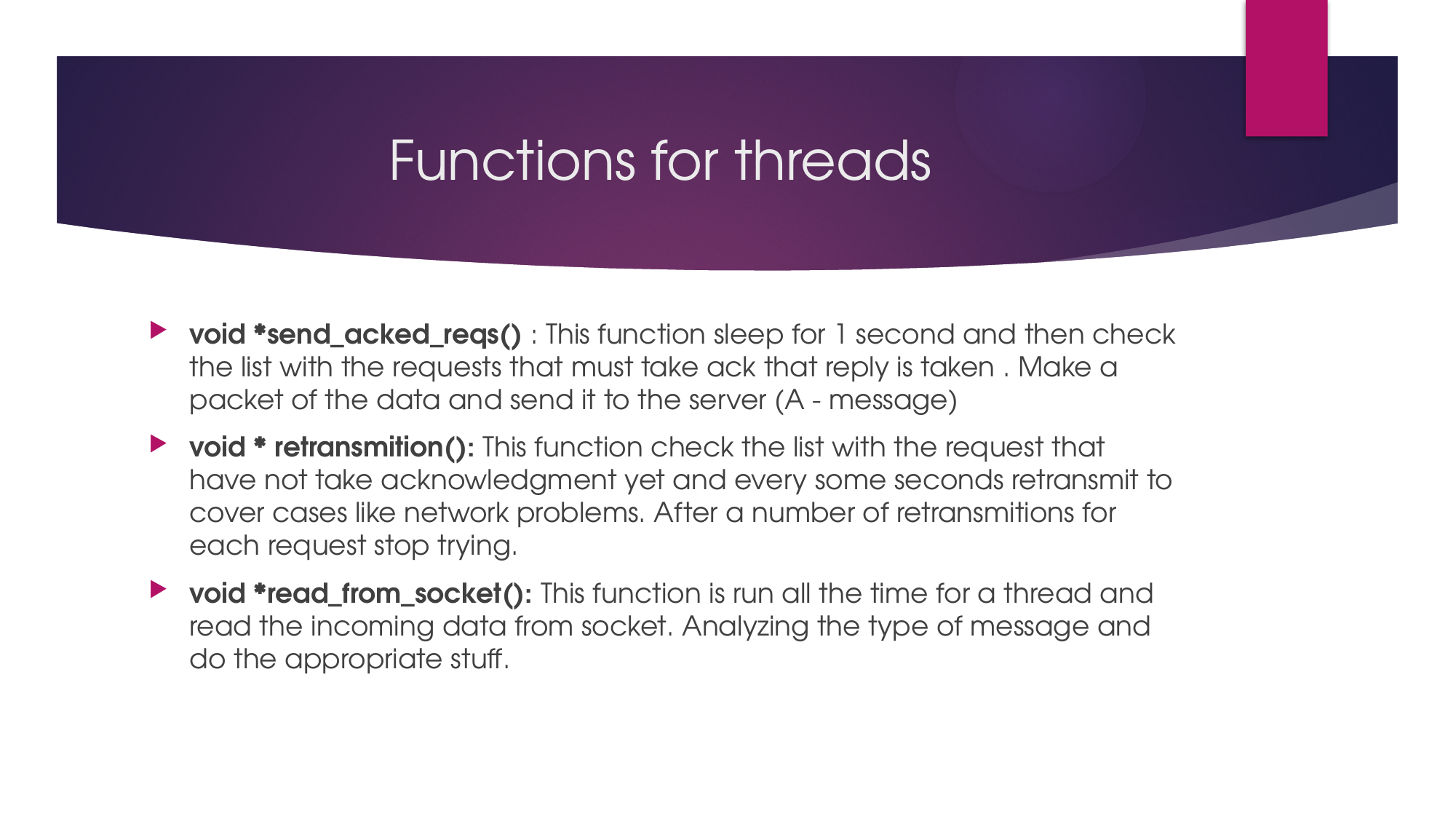

# Functions for threads
void *send_acked_reqs() : This function sleep for 1 second and then check the list with the requests that must take ack that reply is taken . Make a packet of the data and send it to the server (A - message)
void * retransmition(): This function check the list with the request that have not take acknowledgment yet and every some seconds retransmit to cover cases like network problems. After a number of retransmitions for each request stop trying.
void *read_from_socket(): This function is run all the time for a thread and read the incoming data from socket. Analyzing the type of message and do the appropriate stuff.